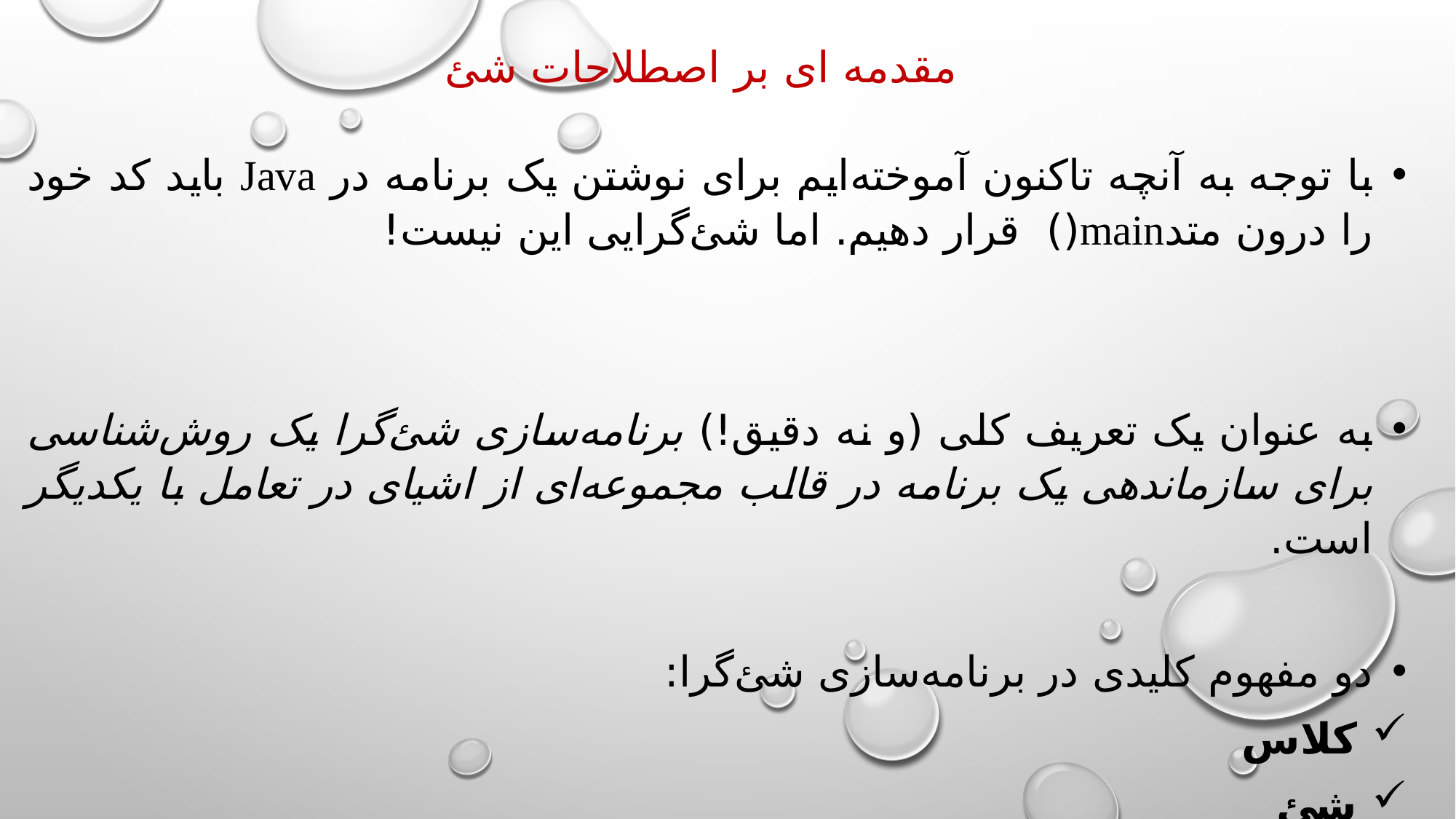

مقدمه ای بر اصطلاحات شئ
با توجه به آنچه تاکنون آموخته‌ایم برای نوشتن یک برنامه در Java باید کد خود را درون متدmain()  قرار دهیم. اما شئ‌گرایی این نیست!

به عنوان یک تعریف کلی (و نه دقیق!) برنامه‌سازی شئ‌گرا یک روش‌شناسی برای سازماندهی یک برنامه در قالب مجموعه‌ای از اشیای در تعامل با یکدیگر است.

دو مفهوم کلیدی در برنامه‌سازی شئ‌گرا:
 کلاس
 شئ